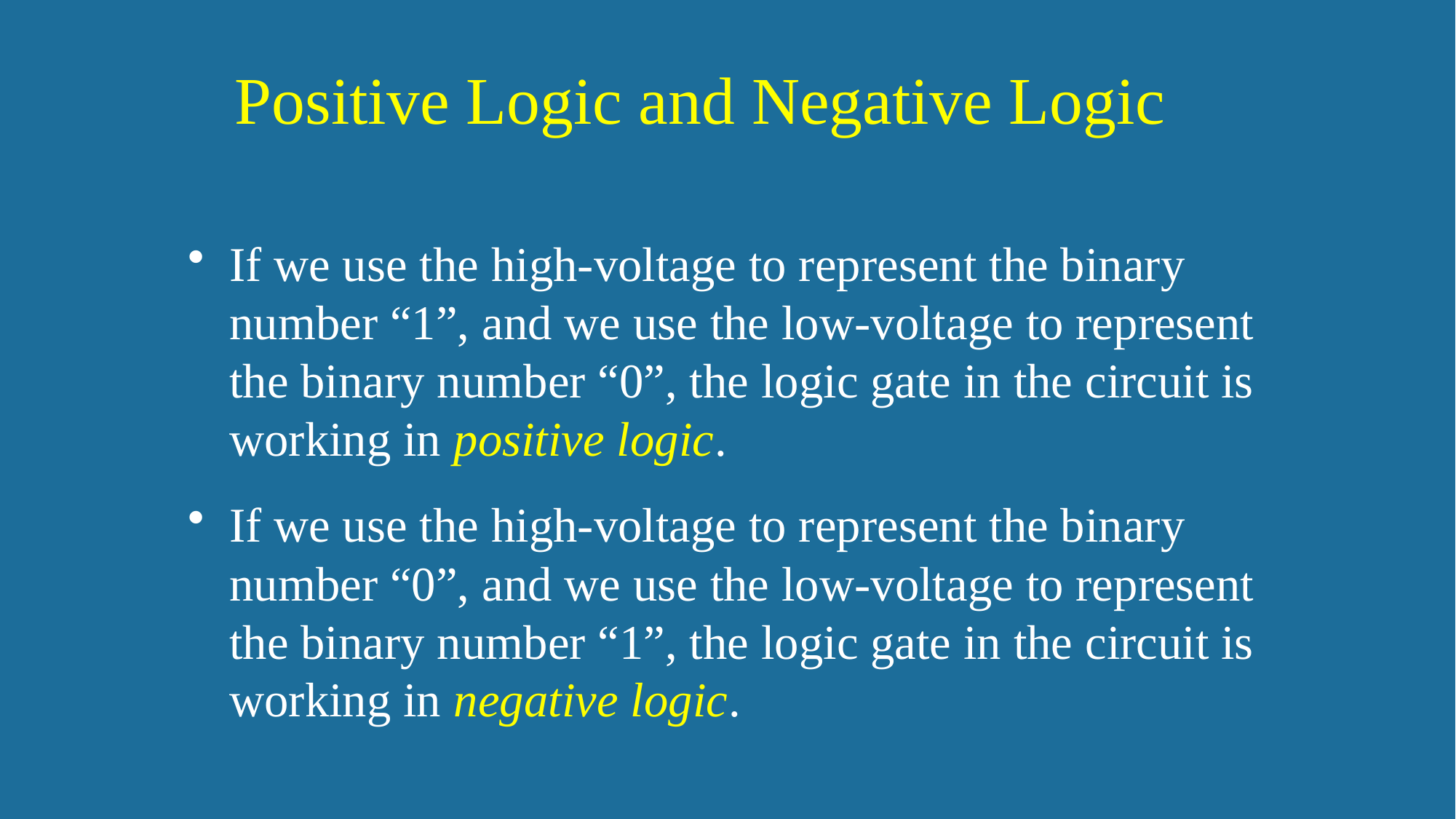

# Positive Logic and Negative Logic
If we use the high-voltage to represent the binary number “1”, and we use the low-voltage to represent the binary number “0”, the logic gate in the circuit is working in positive logic.
If we use the high-voltage to represent the binary number “0”, and we use the low-voltage to represent the binary number “1”, the logic gate in the circuit is working in negative logic.